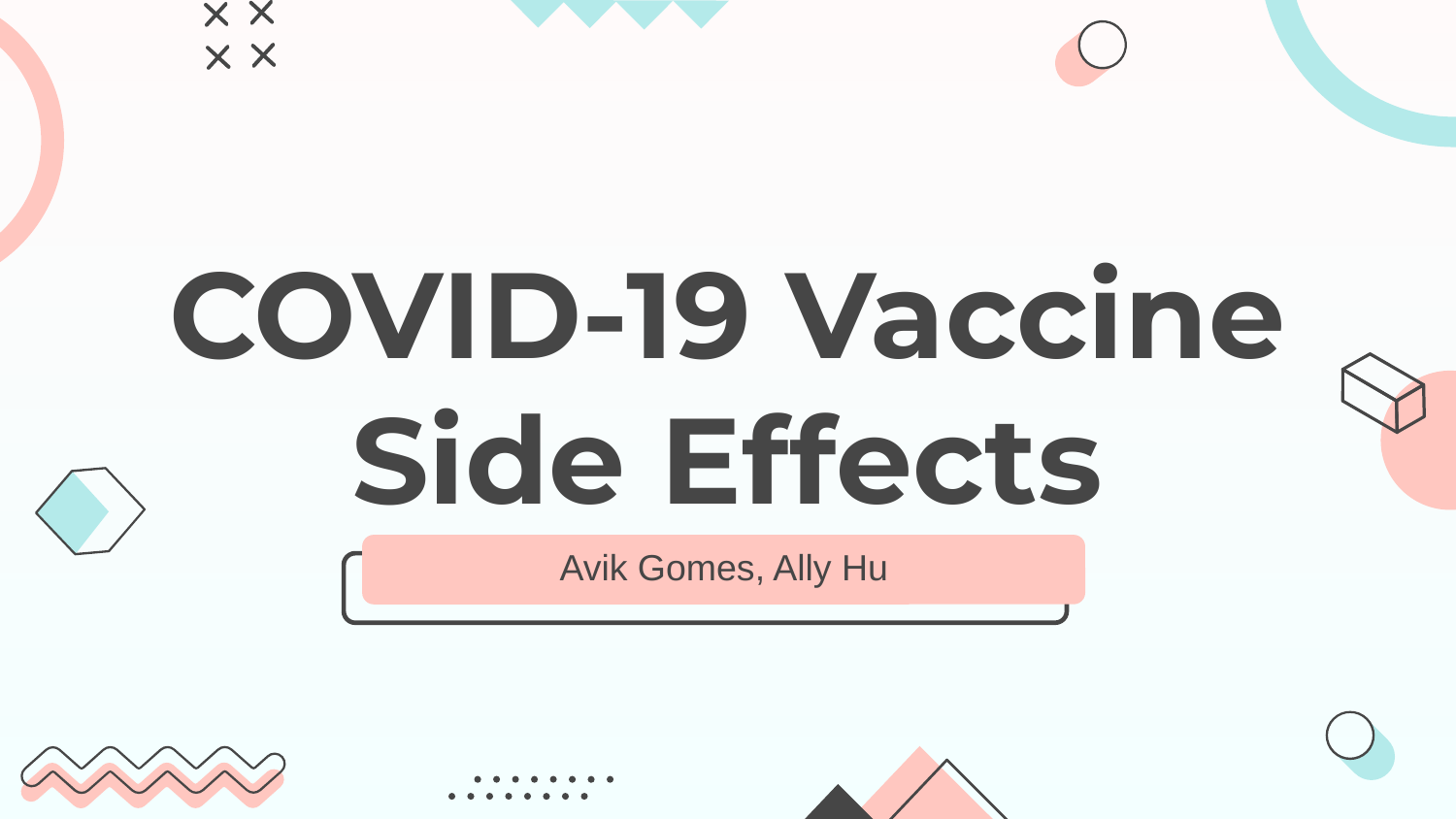

# COVID-19 Vaccine Side Effects
Avik Gomes, Ally Hu